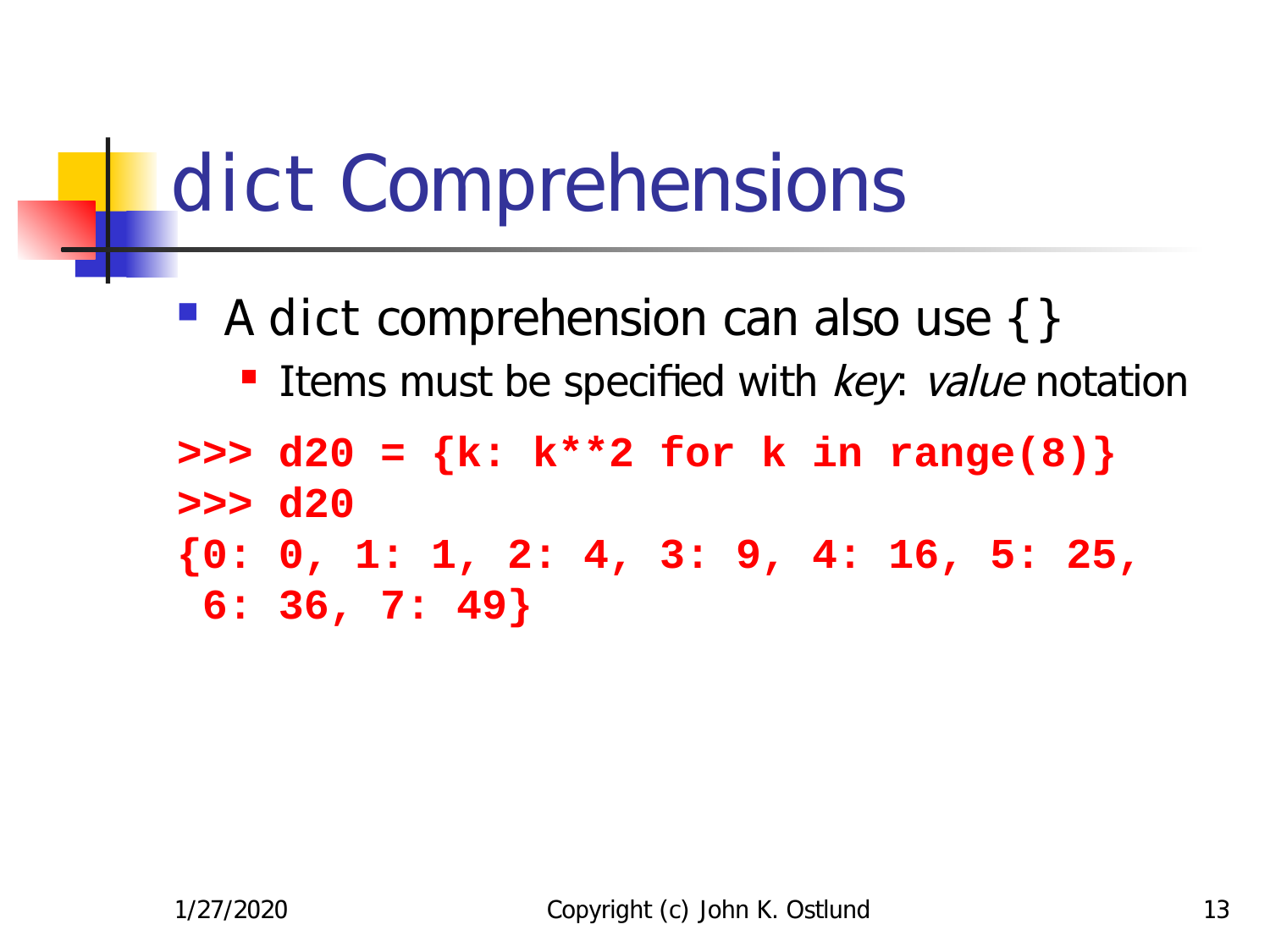

# dict Comprehensions
A dict comprehension can also use {}
Items must be specified with key: value notation

>>> d20 = {k: k**2 for k in range(8)}
>>> d20
{0: 0, 1: 1, 2: 4, 3: 9, 4: 16, 5: 25,
 6: 36, 7: 49}

1/27/2020
Copyright (c) John K. Ostlund
13